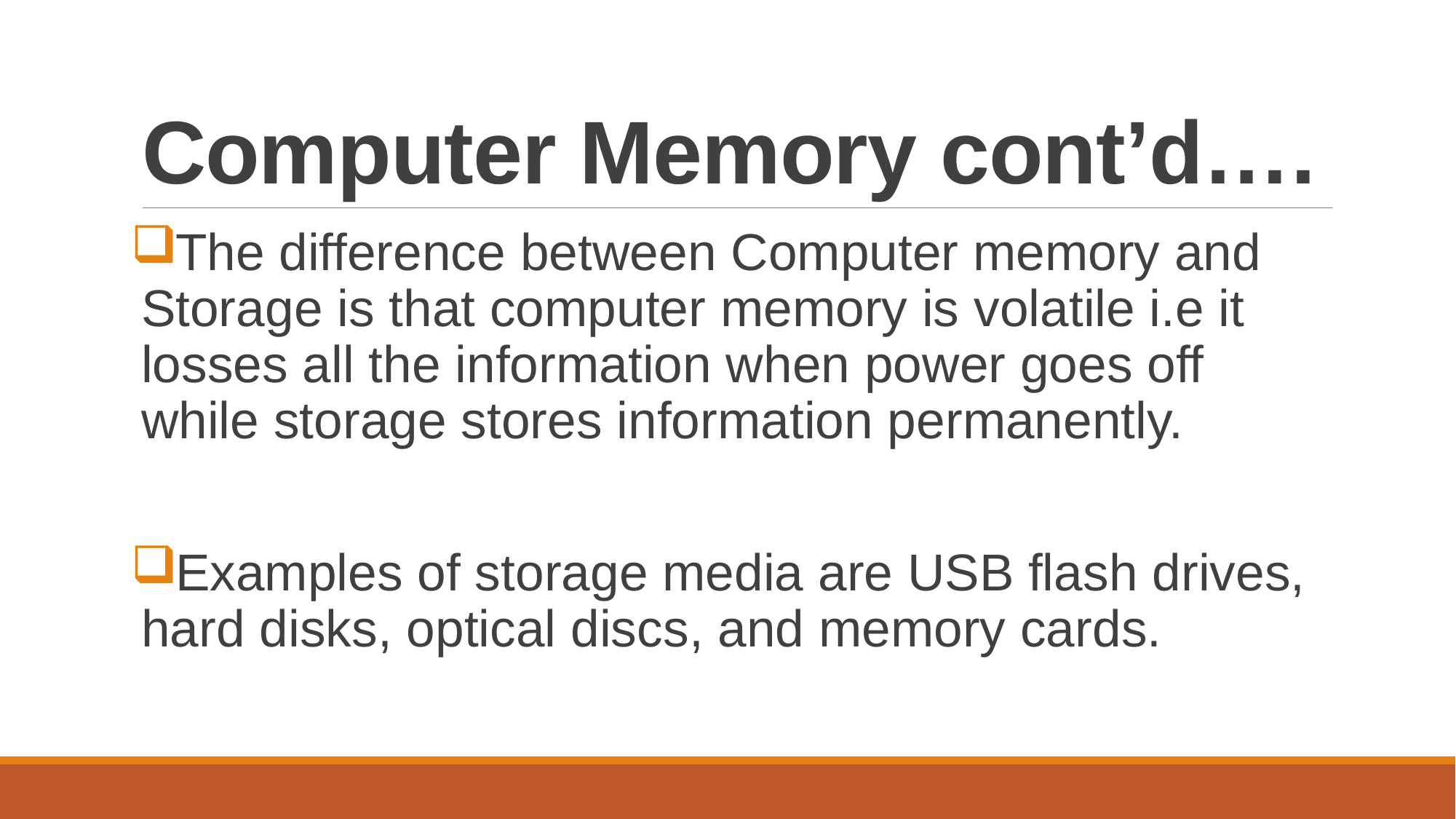

# Computer Memory cont’d….
The difference between Computer memory and Storage is that computer memory is volatile i.e it losses all the information when power goes off while storage stores information permanently.

Examples of storage media are USB flash drives, hard disks, optical discs, and memory cards.